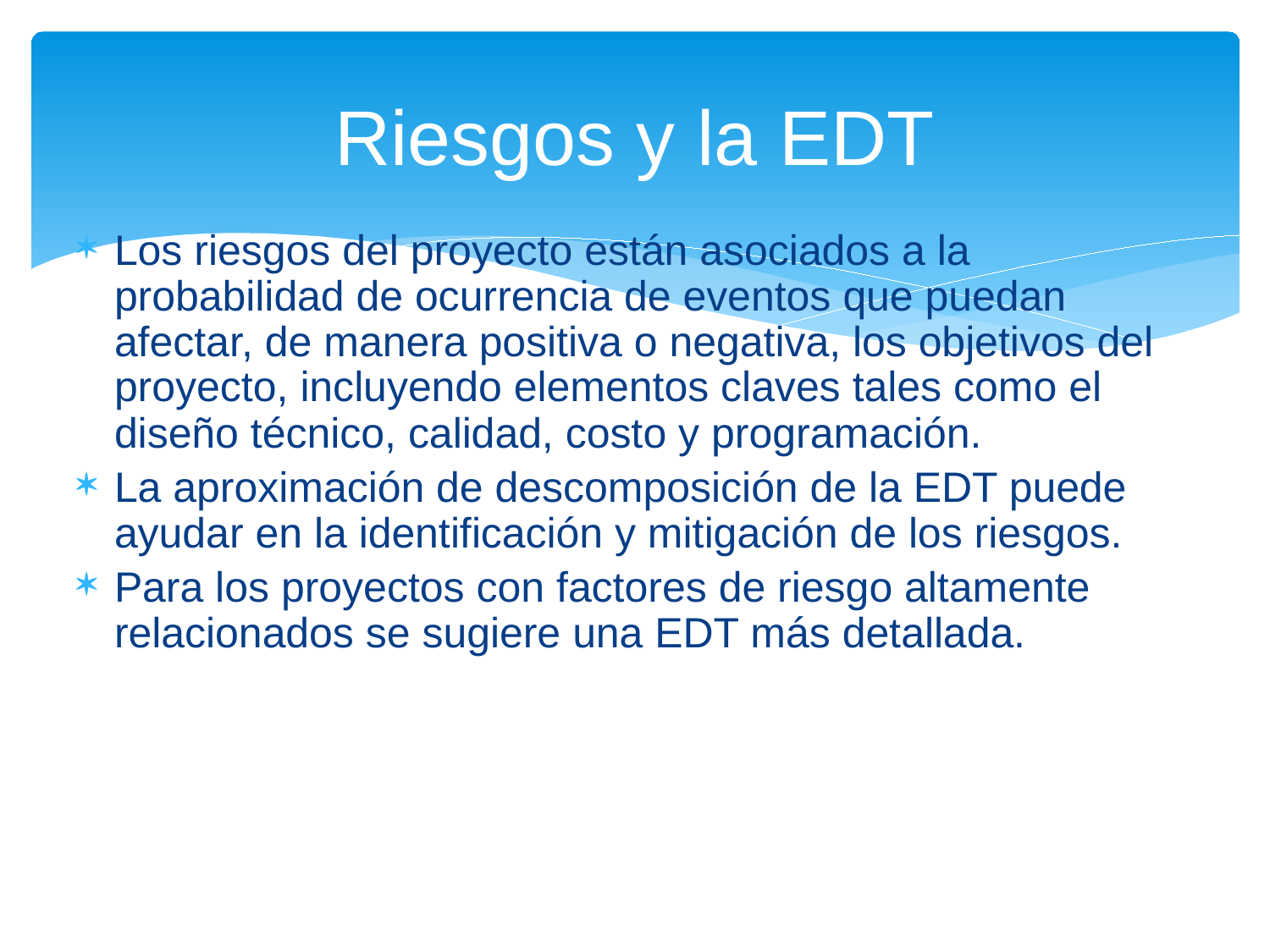

# Riesgos y la EDT
Los riesgos del proyecto están asociados a la probabilidad de ocurrencia de eventos que puedan afectar, de manera positiva o negativa, los objetivos del proyecto, incluyendo elementos claves tales como el diseño técnico, calidad, costo y programación.
La aproximación de descomposición de la EDT puede ayudar en la identificación y mitigación de los riesgos.
Para los proyectos con factores de riesgo altamente relacionados se sugiere una EDT más detallada.